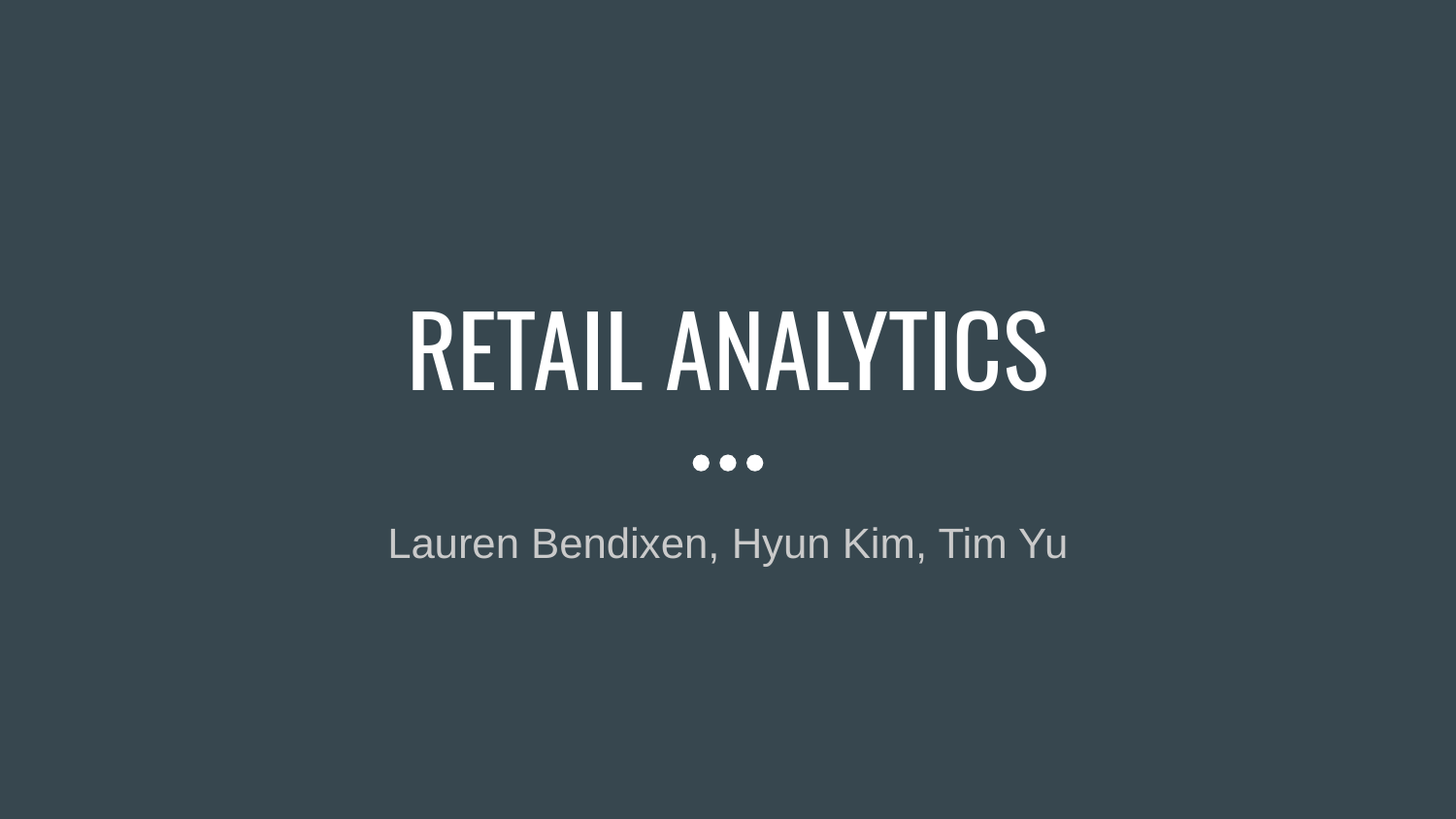

# RETAIL ANALYTICS
Lauren Bendixen, Hyun Kim, Tim Yu